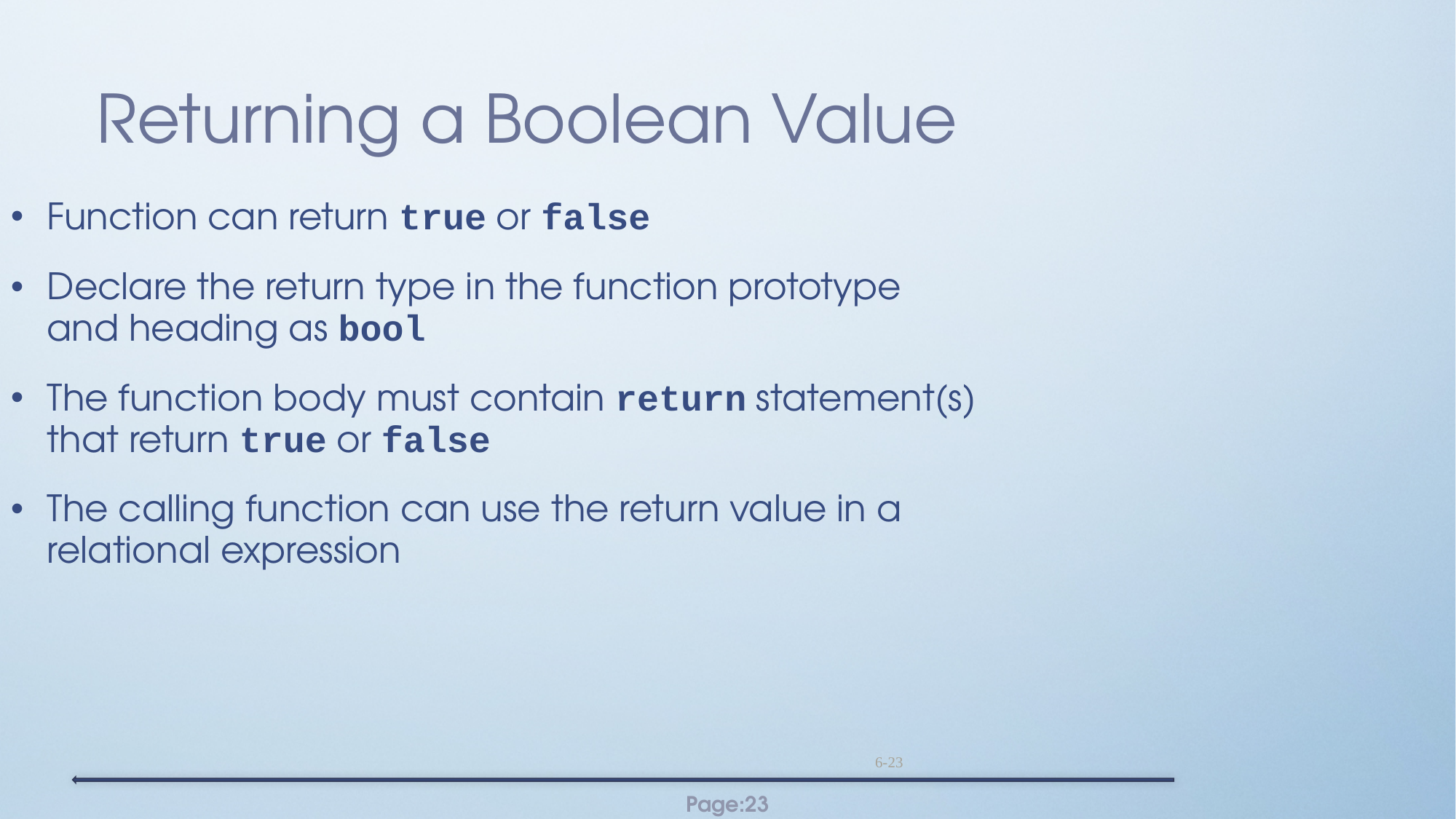

Returning a Boolean Value
Function can return true or false
Declare the return type in the function prototype and heading as bool
The function body must contain return statement(s) that return true or false
The calling function can use the return value in a relational expression
6-23